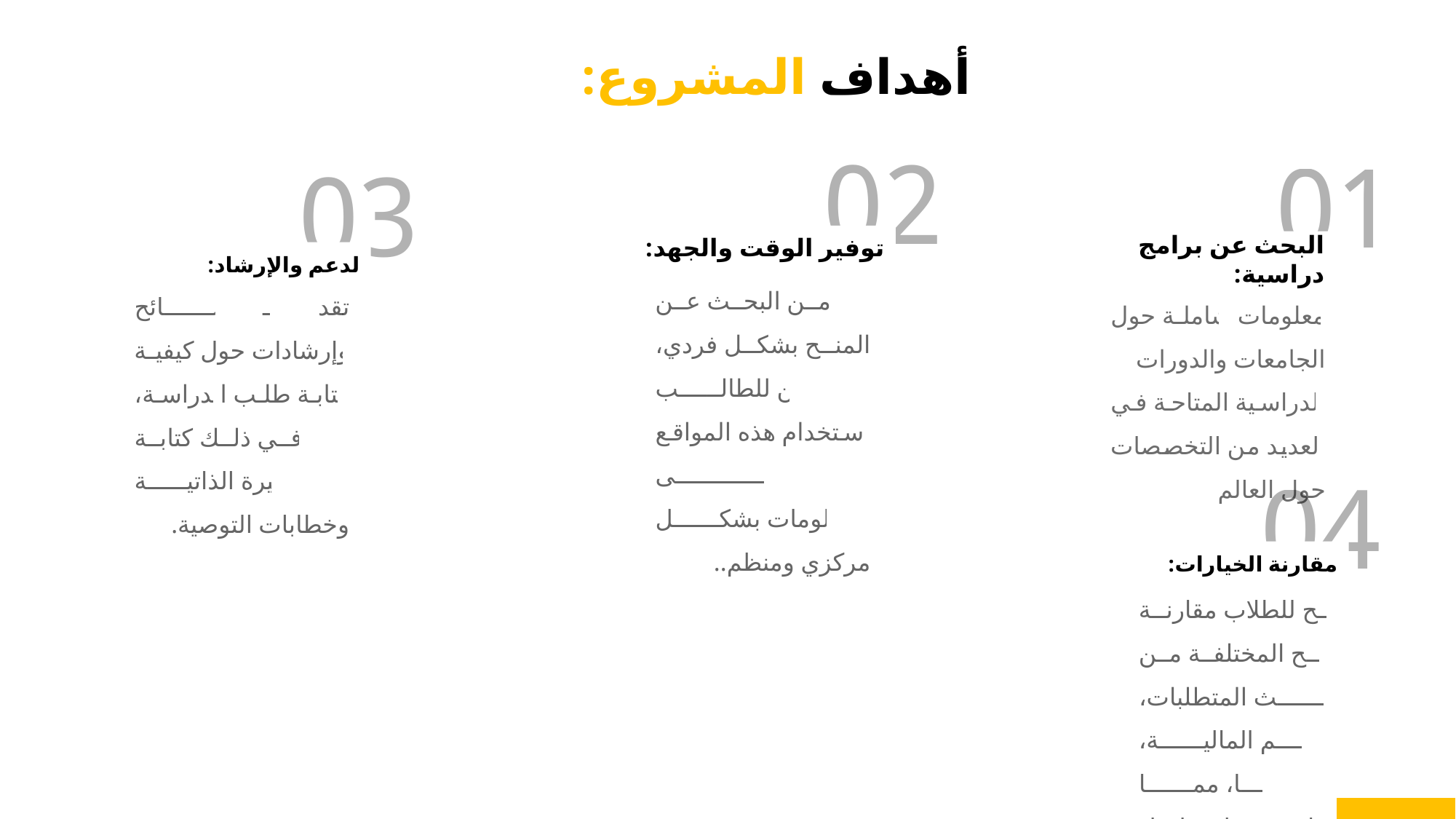

أهداف المشروع:
02
01
03
توفير الوقت والجهد:
البحث عن برامج دراسية:
لدعم والإرشاد:
بدلاً من البحث عن المنح بشكل فردي، يمكن للطالب استخدام هذه المواقع للعثور على المعلومات بشكل مركزي ومنظم..
تقديم نصائح وإرشادات حول كيفية كتابة طلب الدراسة، بما في ذلك كتابة السيرة الذاتية وخطابات التوصية.
معلومات شاملة حول الجامعات والدورات الدراسية المتاحة في العديد من التخصصات حول العالم

04
مقارنة الخيارات:
تتيح للطلاب مقارنة المنح المختلفة من حيث المتطلبات، القيم المالية، والمزايا، مما يساعدهم على اتخاذ قرارات مستنيرة.